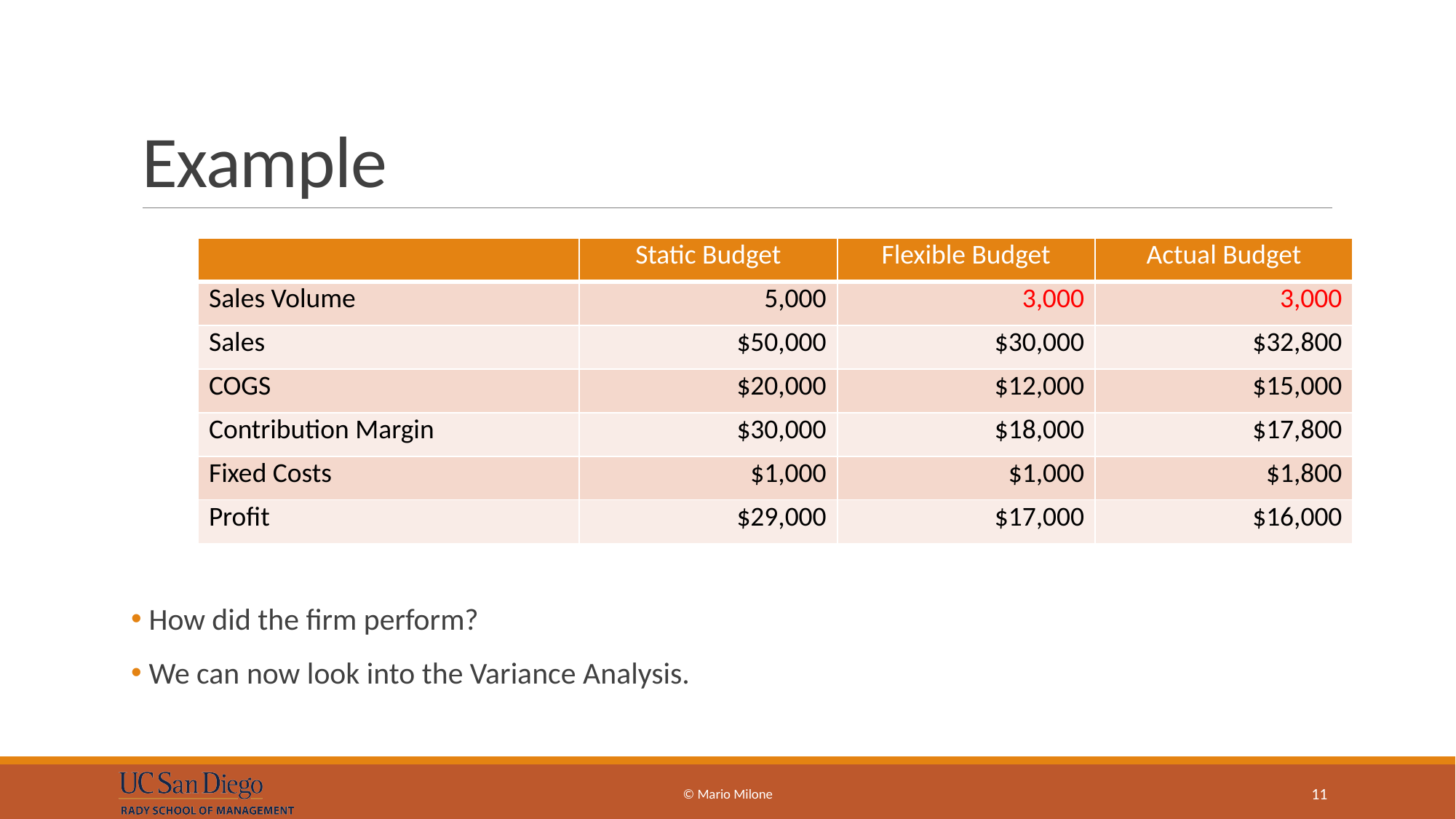

# Example

 How did the firm perform?
 We can now look into the Variance Analysis.
|  | Static Budget | Flexible Budget | Actual Budget |
| --- | --- | --- | --- |
| Sales Volume | 5,000 | 3,000 | 3,000 |
| Sales | $50,000 | $30,000 | $32,800 |
| COGS | $20,000 | $12,000 | $15,000 |
| Contribution Margin | $30,000 | $18,000 | $17,800 |
| Fixed Costs | $1,000 | $1,000 | $1,800 |
| Profit | $29,000 | $17,000 | $16,000 |
© Mario Milone
11